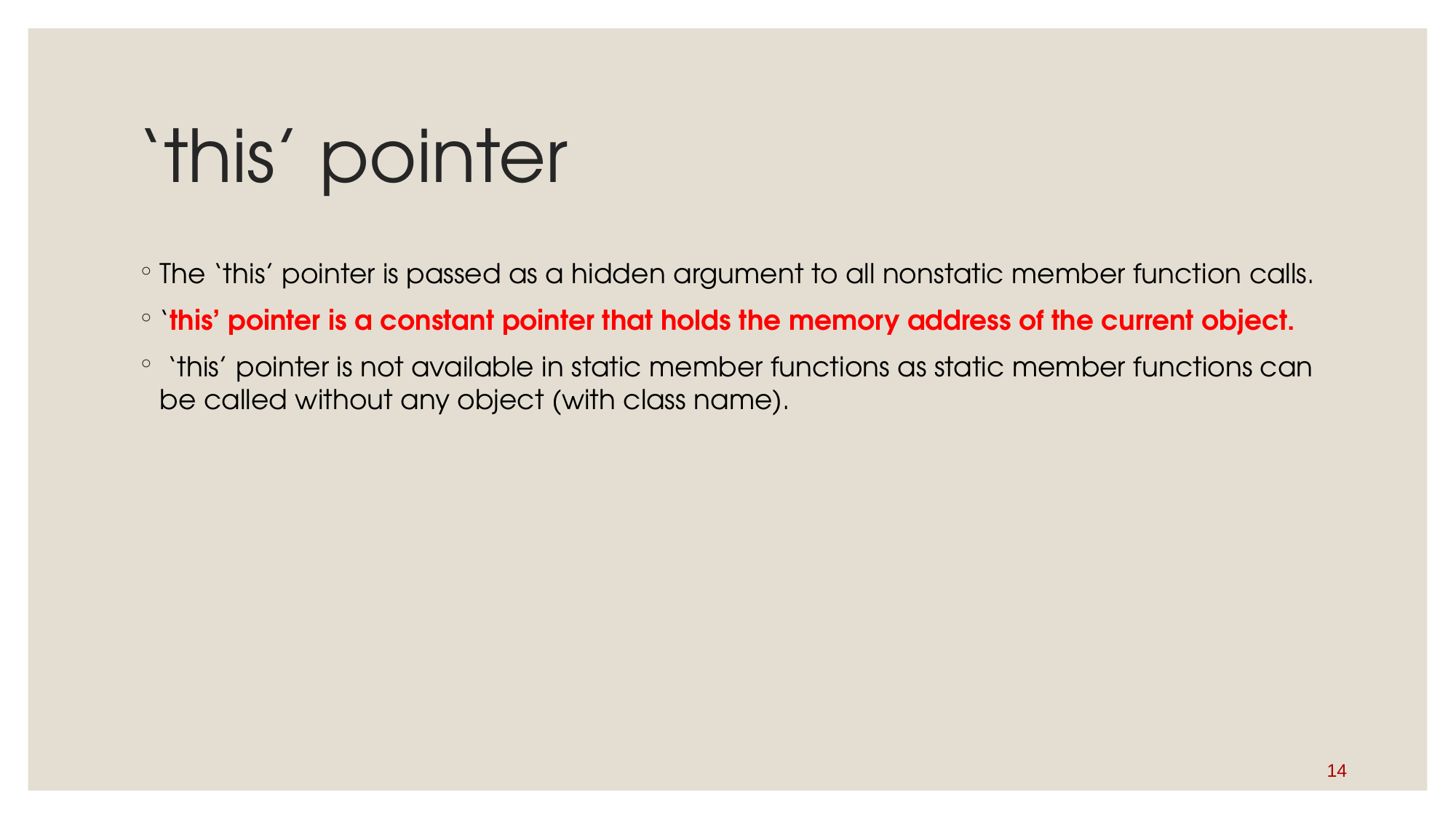

# ‘this’ pointer
The ‘this’ pointer is passed as a hidden argument to all nonstatic member function calls.
‘this’ pointer is a constant pointer that holds the memory address of the current object.
 ‘this’ pointer is not available in static member functions as static member functions can be called without any object (with class name).

14